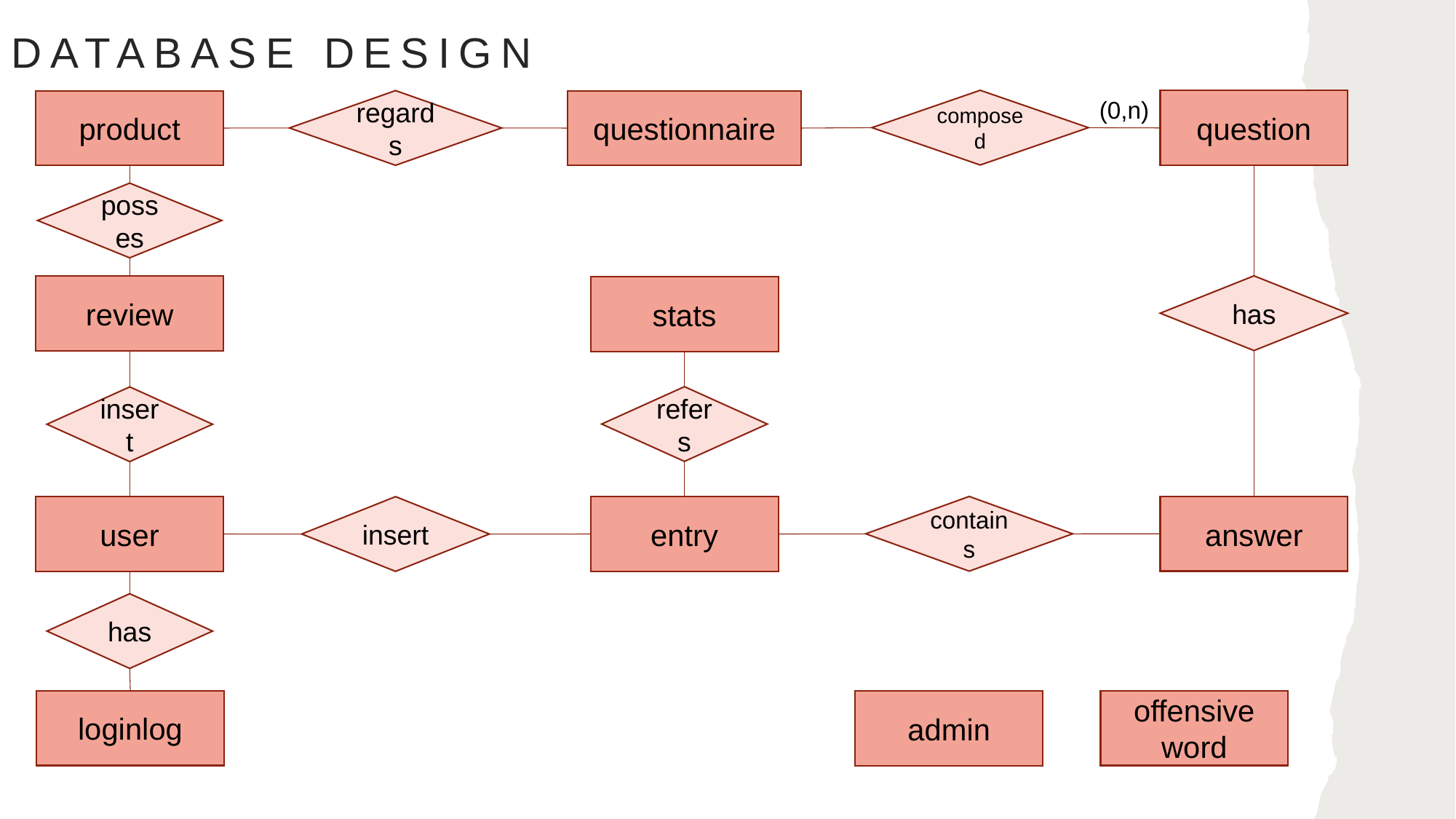

# Database design
(0,n)
composed
regards
question
questionnaire
product
posses
has
review
stats
refers
insert
contains
answer
user
insert
entry
has
loginlog
offensive
word
admin